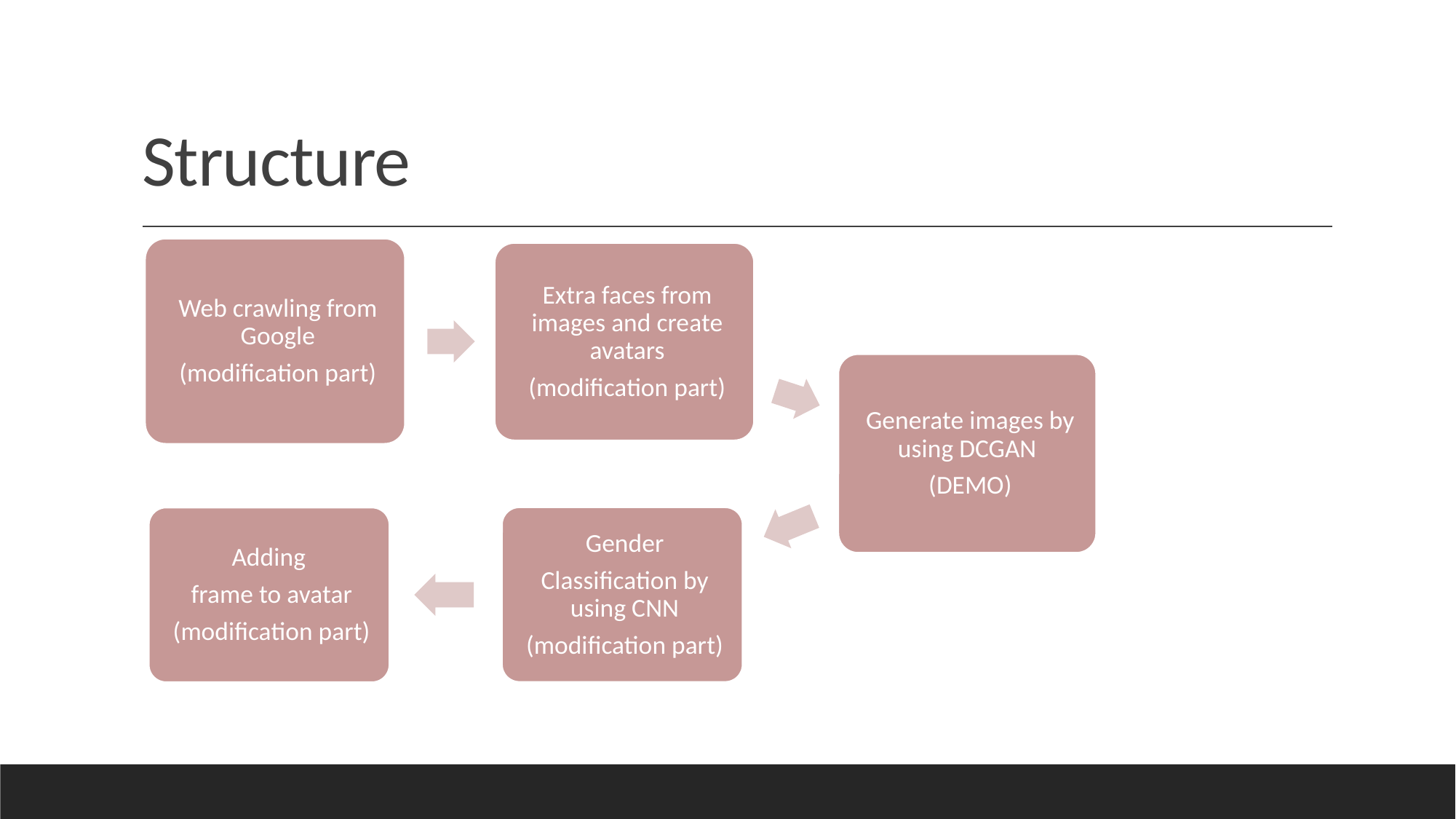

# Structure
Web crawling from Google
(modification part)

Extra faces from images and create avatars
(modification part)

Generate images by using DCGAN
(DEMO)

Gender
Classification by using CNN
(modification part)

Adding
frame to avatar
(modification part)